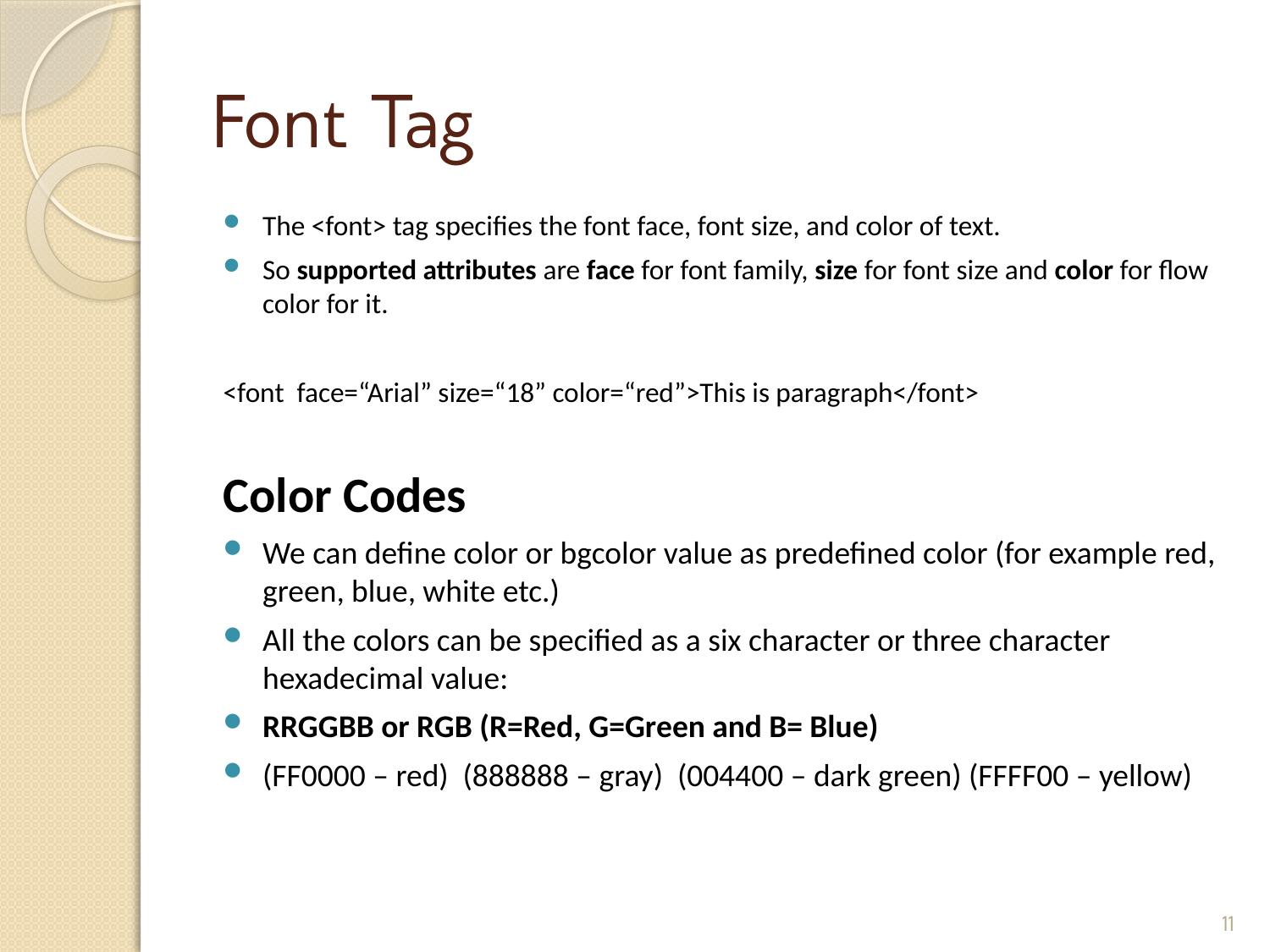

# Font Tag
The <font> tag specifies the font face, font size, and color of text.
So supported attributes are face for font family, size for font size and color for flow color for it.

<font  face=“Arial” size=“18” color=“red”>This is paragraph</font>

Color Codes
We can define color or bgcolor value as predefined color (for example red, green, blue, white etc.)
All the colors can be specified as a six character or three character  hexadecimal value:
RRGGBB or RGB (R=Red, G=Green and B= Blue)
(FF0000 – red)  (888888 – gray)  (004400 – dark green) (FFFF00 – yellow)

11